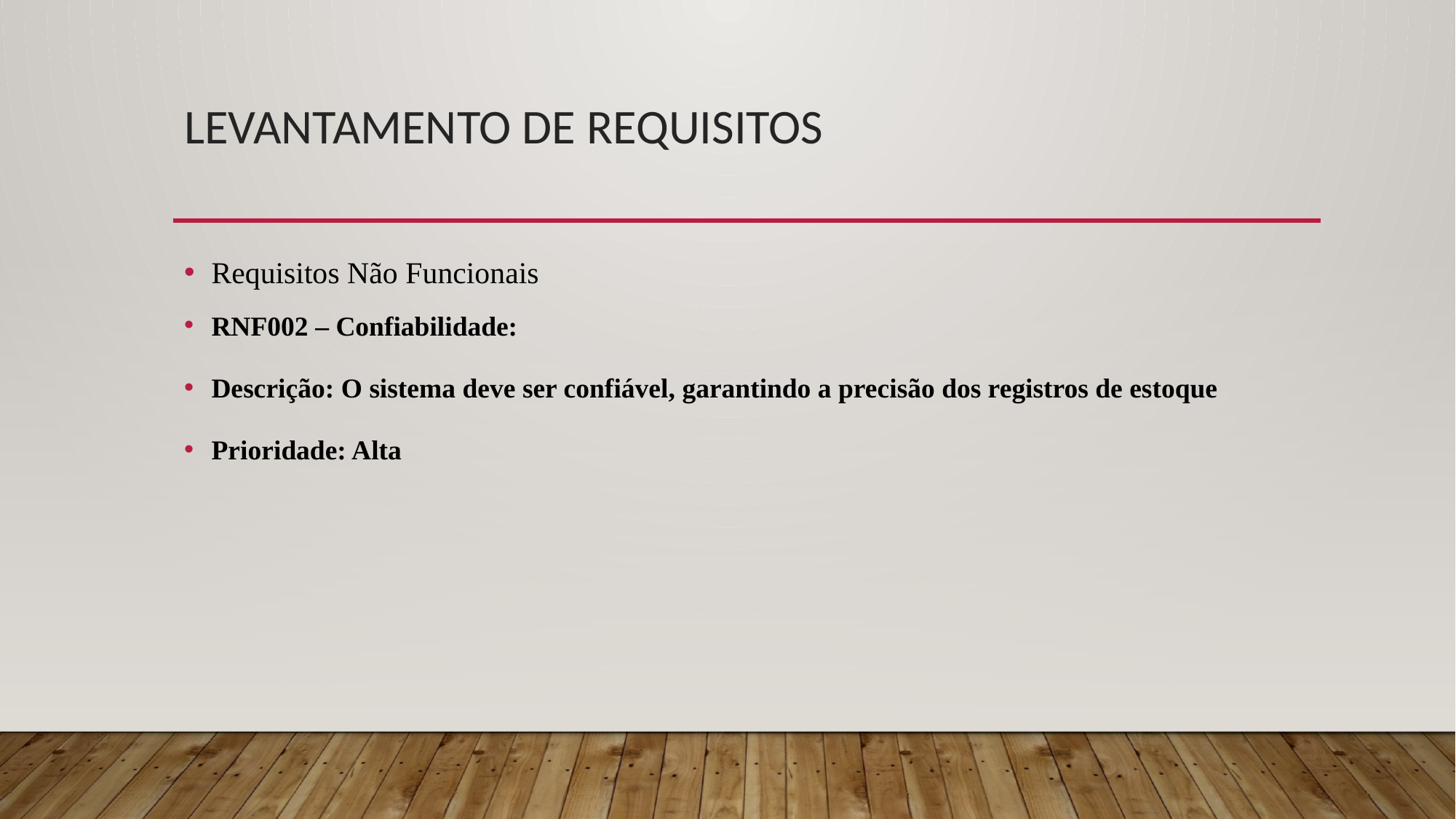

# Levantamento de requisitos
Requisitos Não Funcionais
RNF002 – Confiabilidade:
Descrição: O sistema deve ser confiável, garantindo a precisão dos registros de estoque
Prioridade: Alta